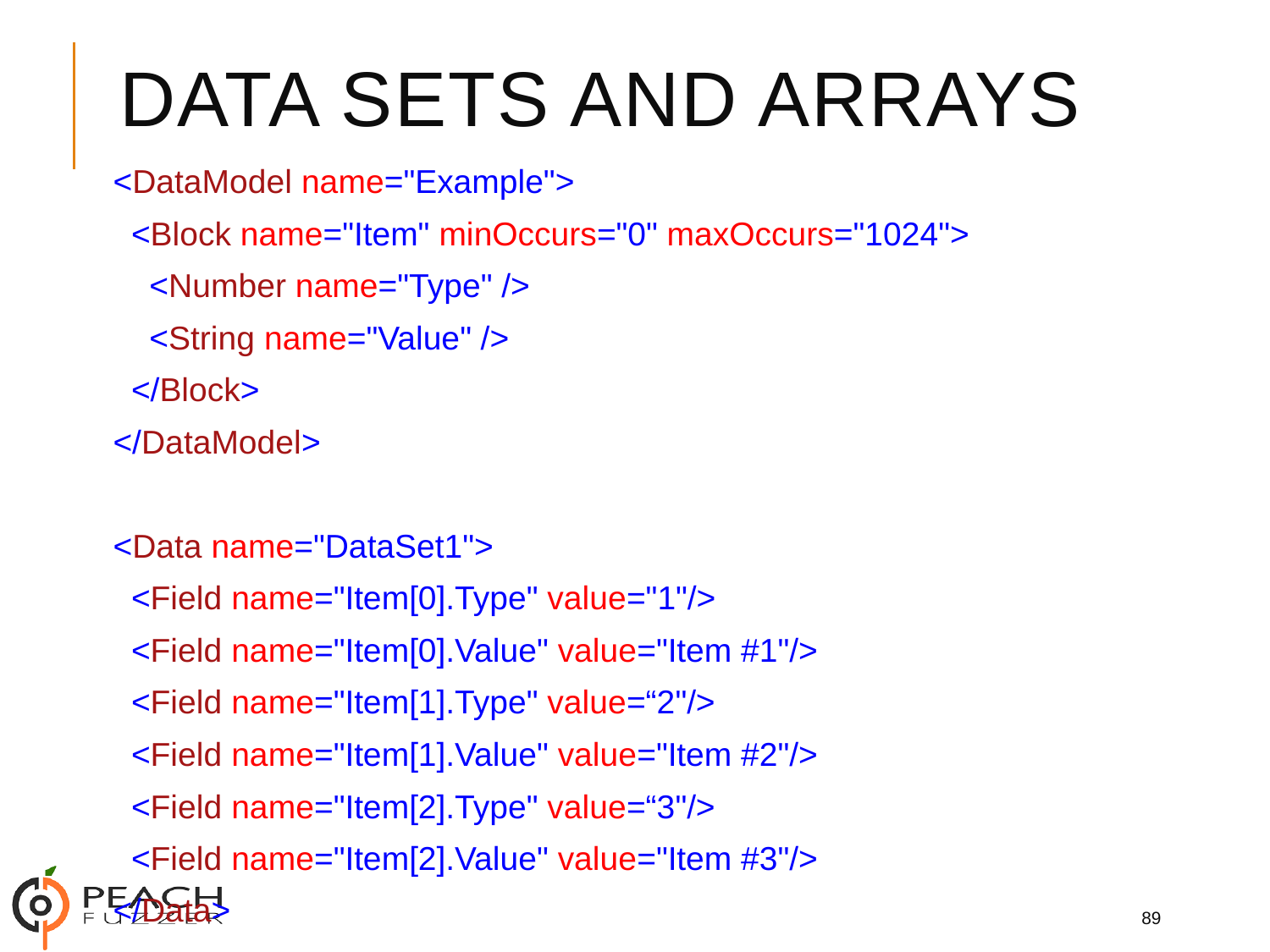

# Data Sets and Arrays
<DataModel name="Example">
  <Block name="Item" minOccurs="0" maxOccurs="1024">
    <Number name="Type" />
    <String name="Value" />
  </Block>
</DataModel>

<Data name="DataSet1">
  <Field name="Item[0].Type" value="1"/>
  <Field name="Item[0].Value" value="Item #1"/>
  <Field name="Item[1].Type" value=“2"/>
  <Field name="Item[1].Value" value="Item #2"/>
  <Field name="Item[2].Type" value=“3"/>
  <Field name="Item[2].Value" value="Item #3"/>
</Data>
89